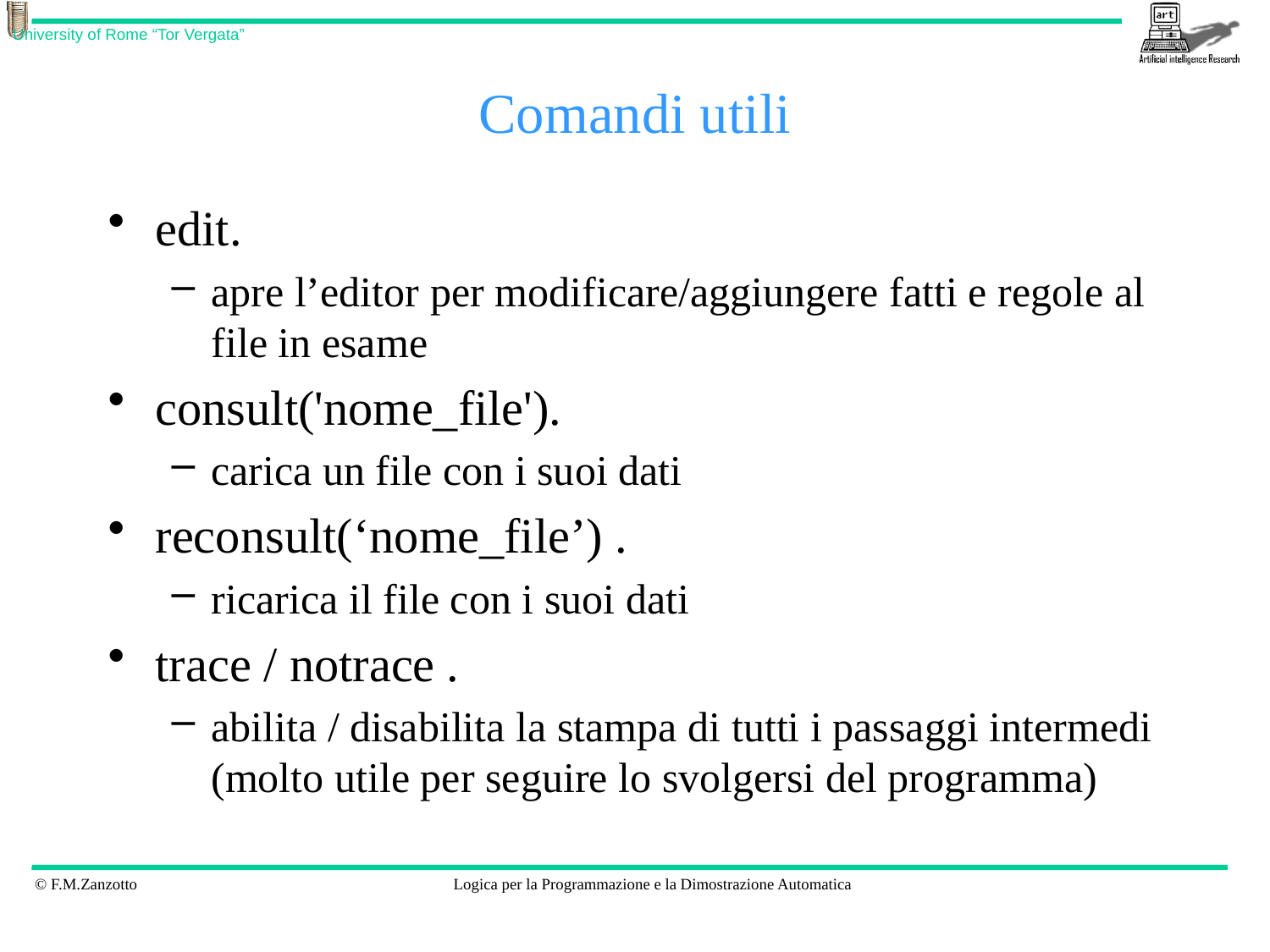

# Comandi utili
edit.
apre l’editor per modificare/aggiungere fatti e regole al file in esame
consult('nome_file').
carica un file con i suoi dati
reconsult(‘nome_file’) .
ricarica il file con i suoi dati
trace / notrace .
abilita / disabilita la stampa di tutti i passaggi intermedi (molto utile per seguire lo svolgersi del programma)